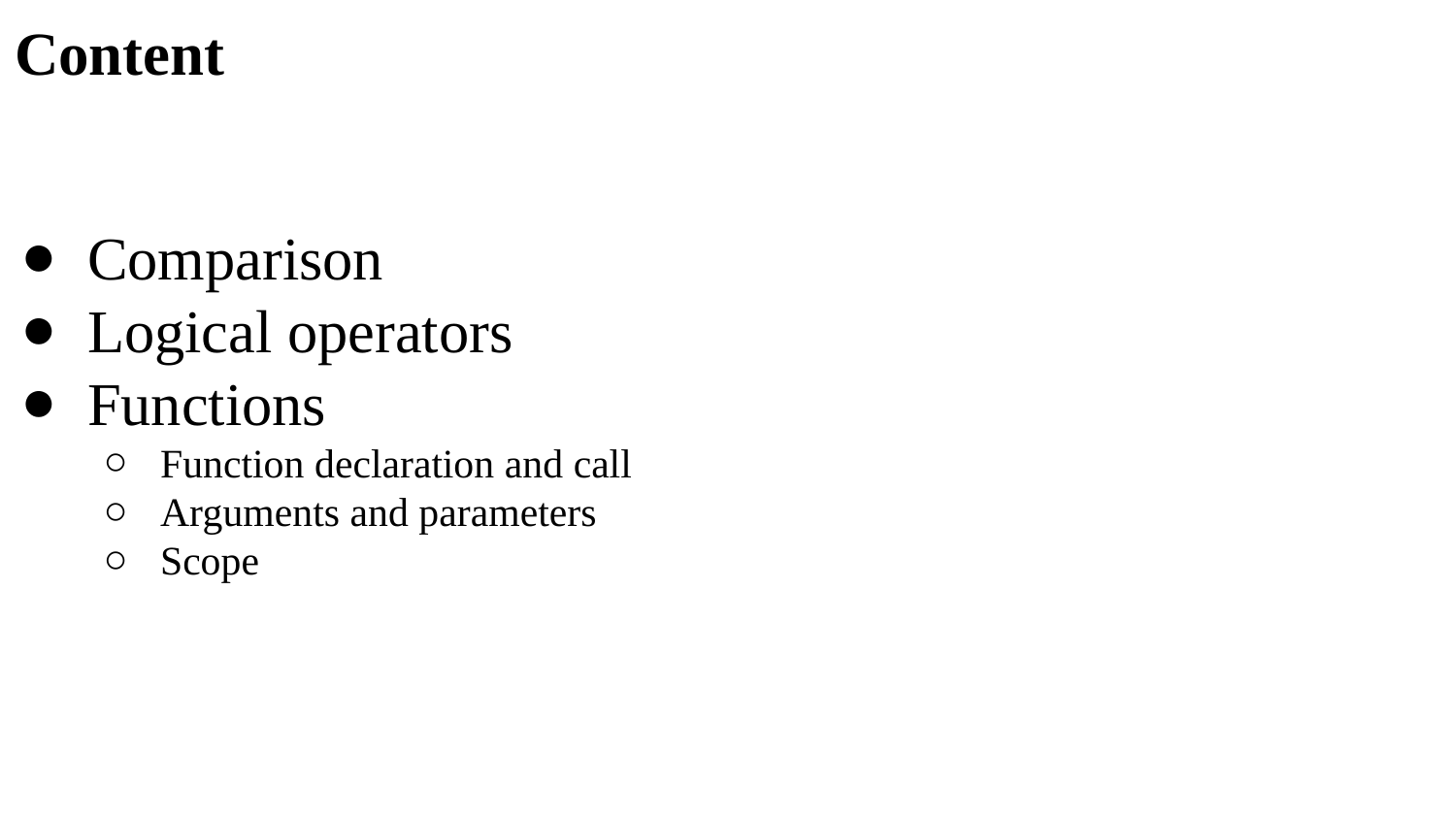

# Content
Comparison
Logical operators
Functions
Function declaration and call
Arguments and parameters
Scope